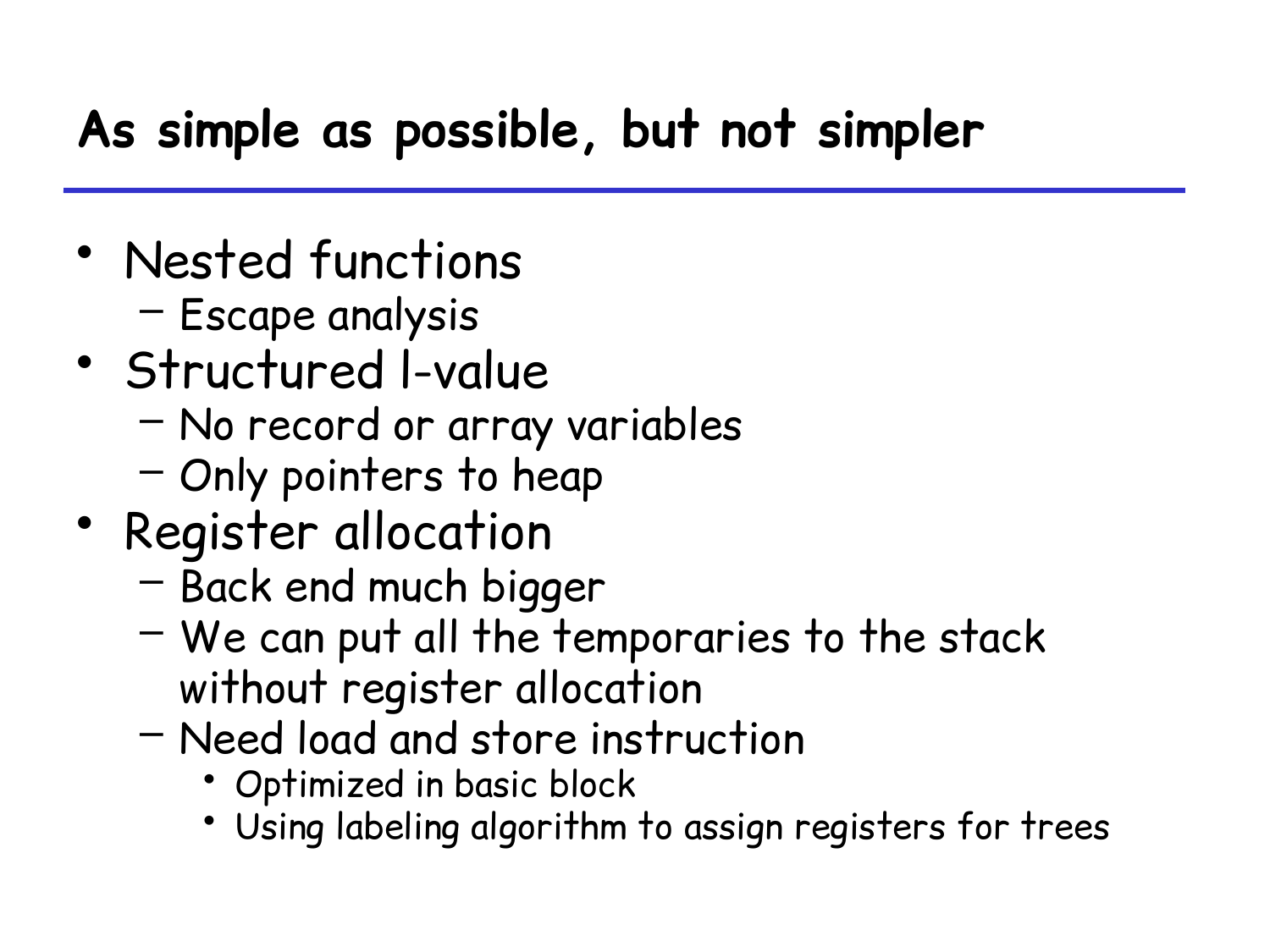

# As simple as possible, but not simpler
Nested functions
Escape analysis
Structured l-value
No record or array variables
Only pointers to heap
Register allocation
Back end much bigger
We can put all the temporaries to the stack without register allocation
Need load and store instruction
Optimized in basic block
Using labeling algorithm to assign registers for trees

30